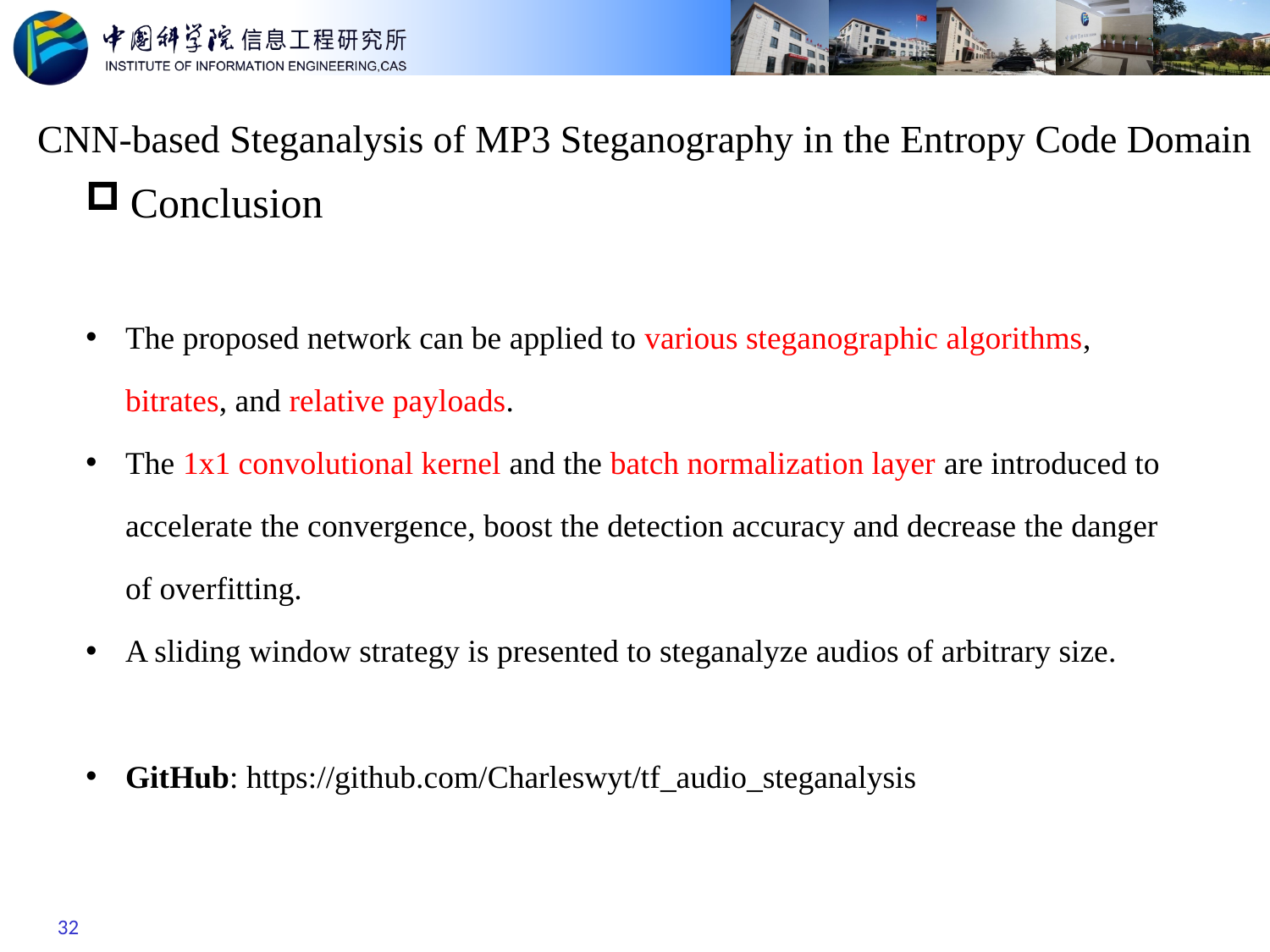

# CNN-based Steganalysis of MP3 Steganography in the Entropy Code Domain
 Conclusion
The proposed network can be applied to various steganographic algorithms, bitrates, and relative payloads.
The 1x1 convolutional kernel and the batch normalization layer are introduced to accelerate the convergence, boost the detection accuracy and decrease the danger of overfitting.
A sliding window strategy is presented to steganalyze audios of arbitrary size.

GitHub: https://github.com/Charleswyt/tf_audio_steganalysis